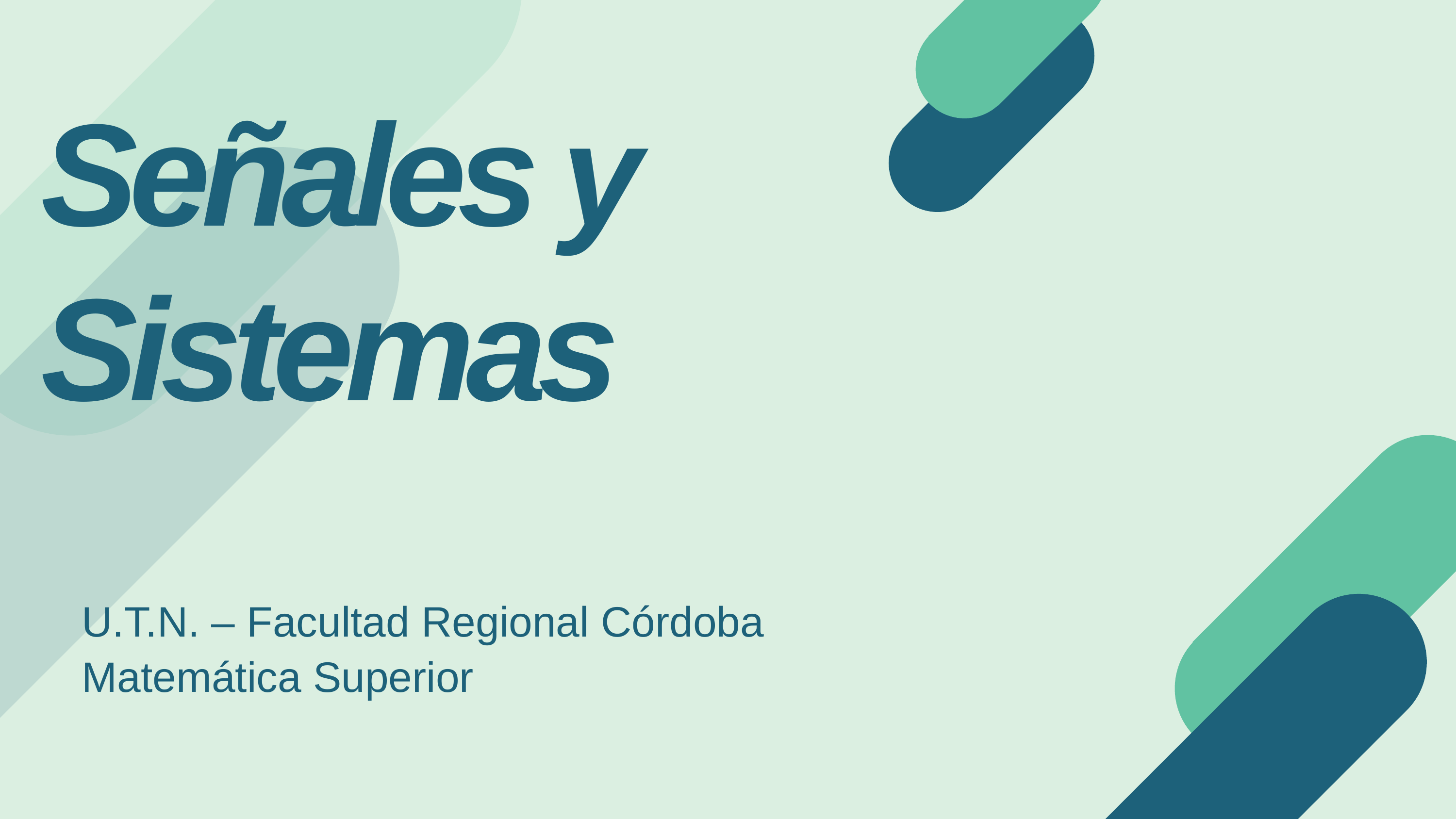

Señales y Sistemas
U.T.N. – Facultad Regional Córdoba
Matemática Superior